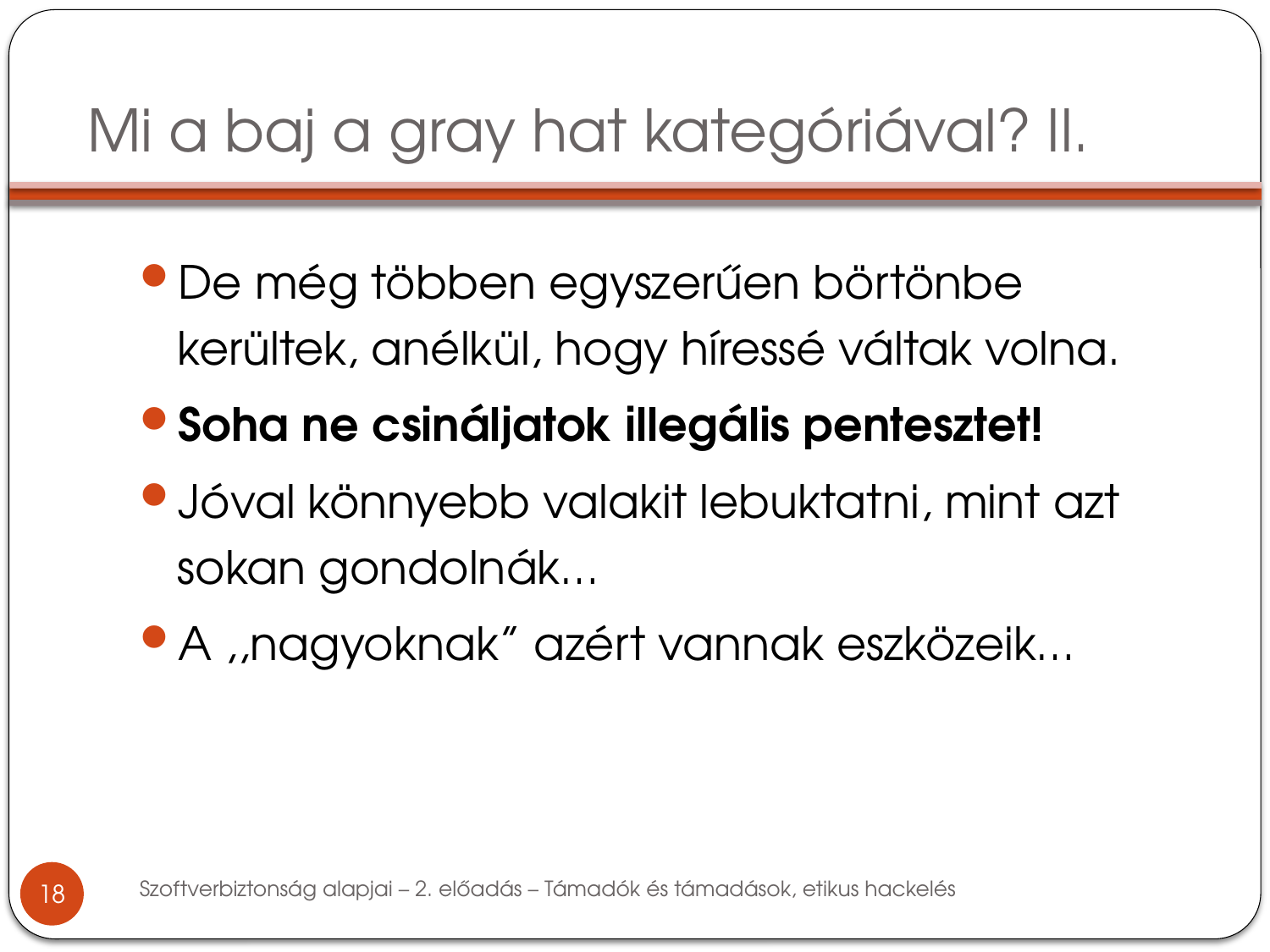

# Mi a baj a gray hat kategóriával? II.
De még többen egyszerűen börtönbe kerültek, anélkül, hogy híressé váltak volna.
Soha ne csináljatok illegális pentesztet!
Jóval könnyebb valakit lebuktatni, mint azt sokan gondolnák…
A ,,nagyoknak” azért vannak eszközeik…
Szoftverbiztonság alapjai – 2. előadás – Támadók és támadások, etikus hackelés
18